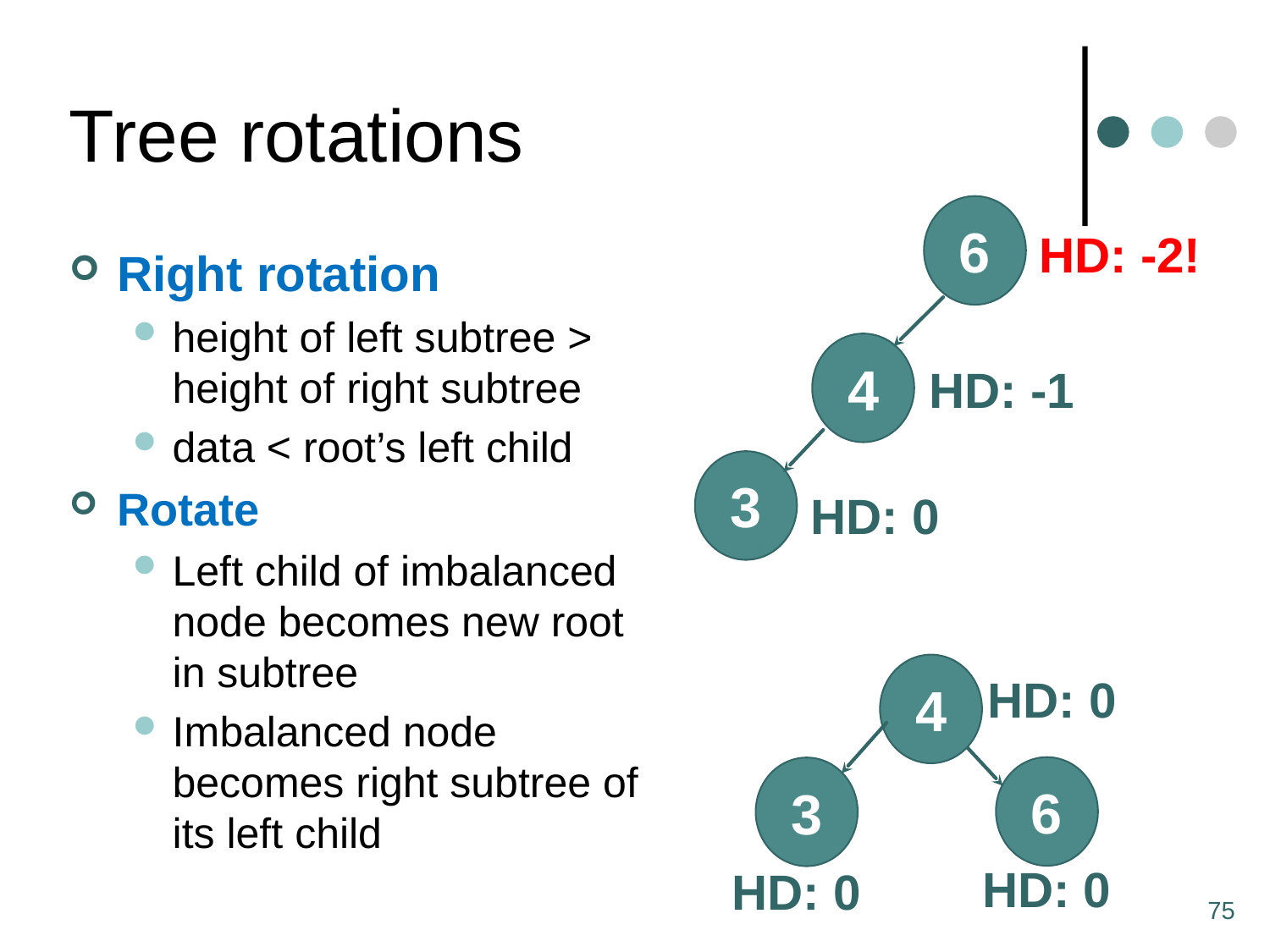

# Tree rotations
6

4

3
HD: -2!
Right rotation
height of left subtree > height of right subtree
data < root’s left child
Rotate
Left child of imbalanced node becomes new root in subtree
Imbalanced node becomes right subtree of its left child
HD: -1
HD: 0
2
4

6
3
HD: 0
HD: 0
HD: 0
75